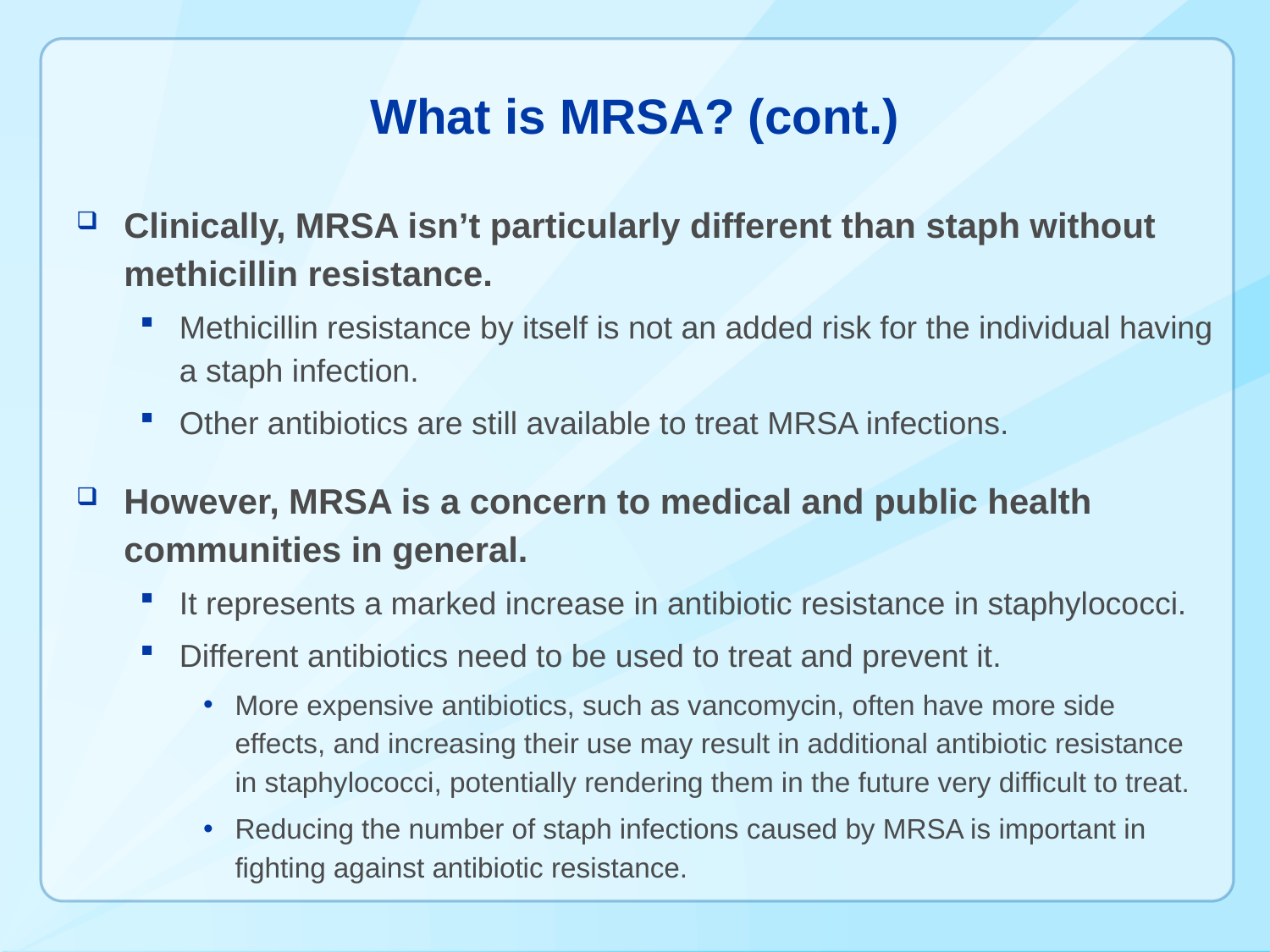

# What is MRSA? (cont.)
Clinically, MRSA isn’t particularly different than staph without methicillin resistance.
Methicillin resistance by itself is not an added risk for the individual having a staph infection.
Other antibiotics are still available to treat MRSA infections.
However, MRSA is a concern to medical and public health communities in general.
It represents a marked increase in antibiotic resistance in staphylococci.
Different antibiotics need to be used to treat and prevent it.
More expensive antibiotics, such as vancomycin, often have more side effects, and increasing their use may result in additional antibiotic resistance in staphylococci, potentially rendering them in the future very difficult to treat.
Reducing the number of staph infections caused by MRSA is important in fighting against antibiotic resistance.